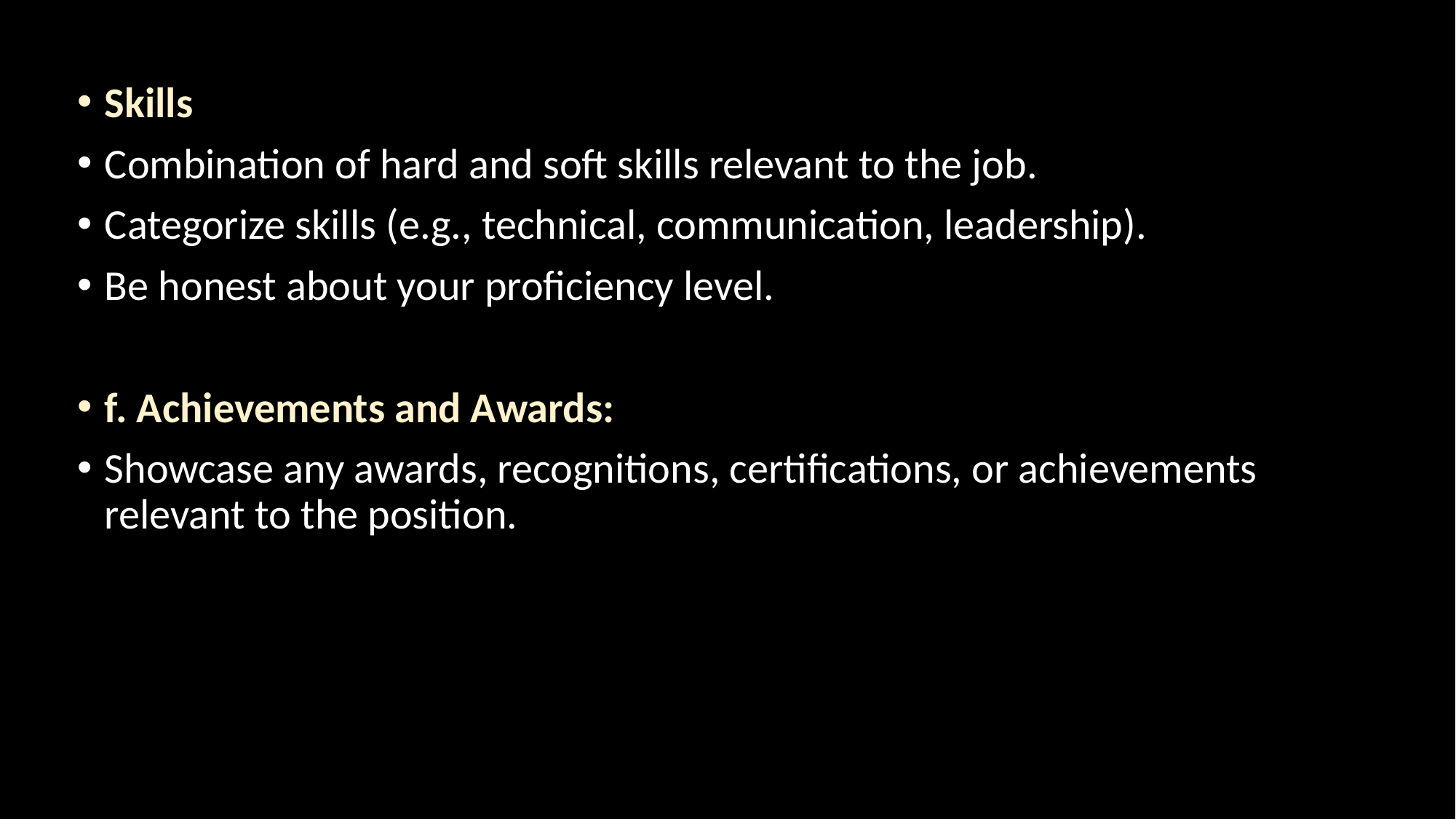

Skills
Combination of hard and soft skills relevant to the job.
Categorize skills (e.g., technical, communication, leadership).
Be honest about your proficiency level.

f. Achievements and Awards:
Showcase any awards, recognitions, certifications, or achievements relevant to the position.